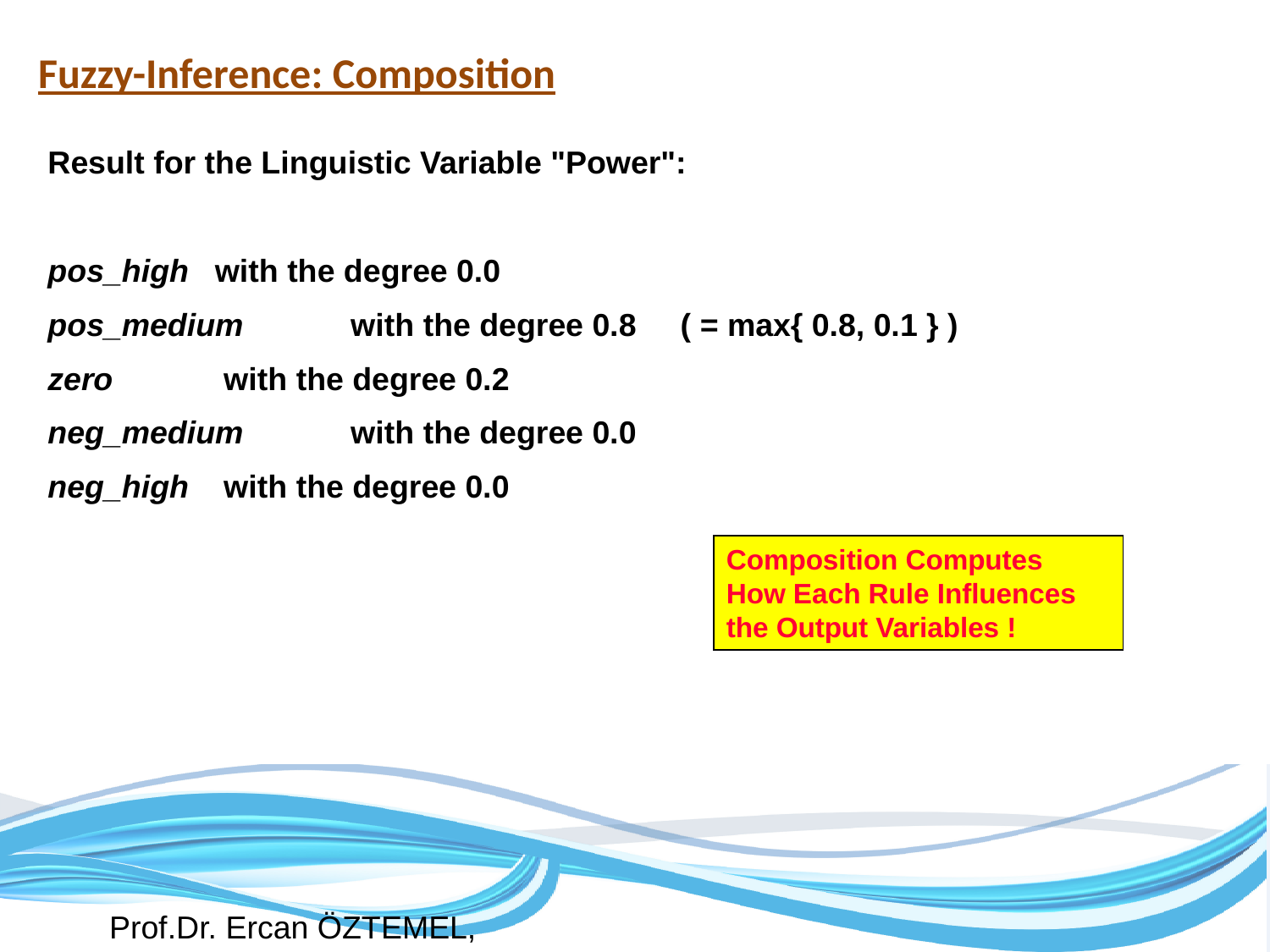

Fuzzy-Inference: Composition
Result for the Linguistic Variable "Power":

pos_high	with the degree 0.0
pos_medium	 with the degree 0.8     ( = max{ 0.8, 0.1 } )
zero	 with the degree 0.2
neg_medium	 with the degree 0.0
neg_high	 with the degree 0.0

Composition Computes How Each Rule Influences the Output Variables !